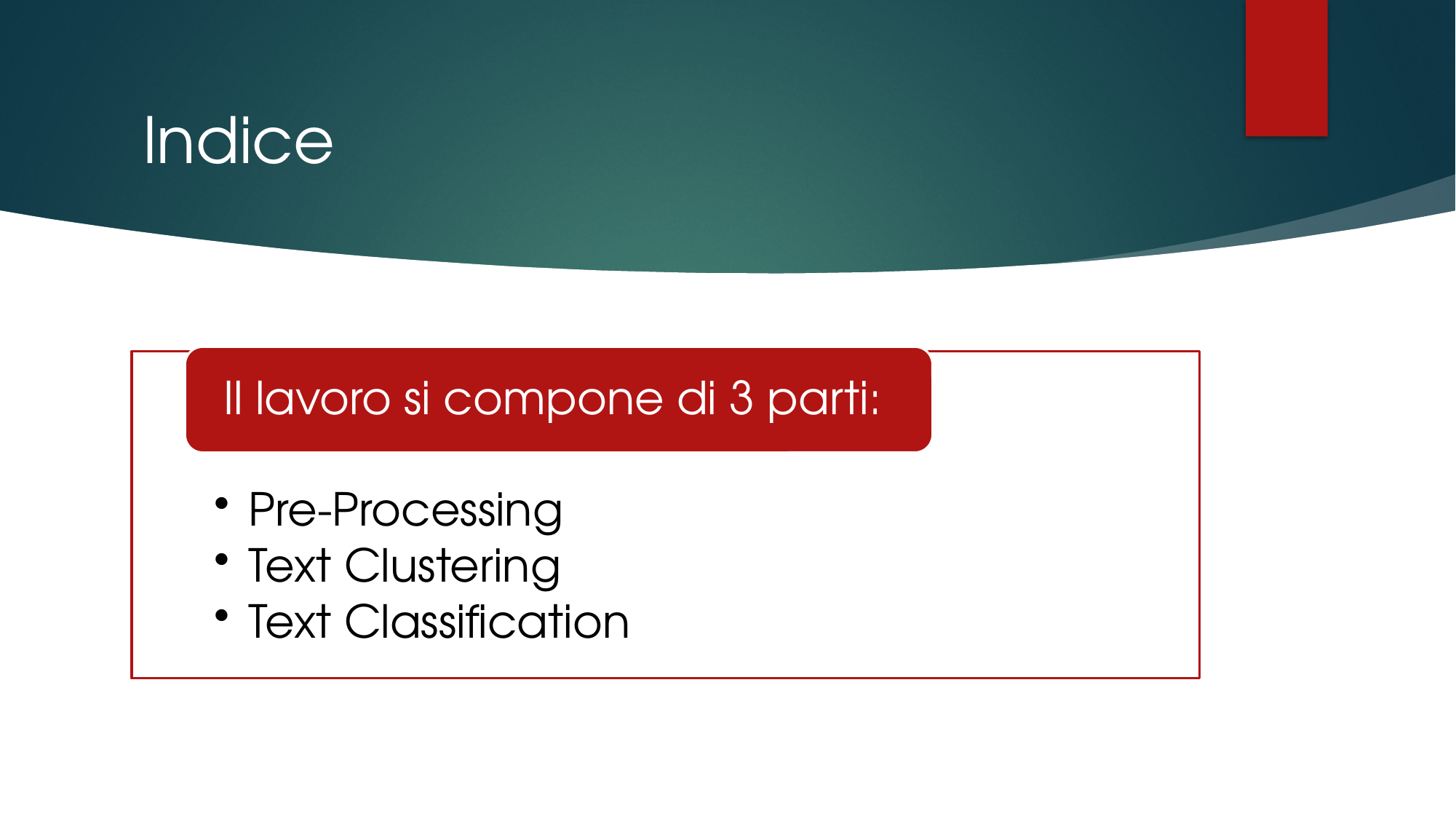

# Indice

Pre-Processing
Text Clustering
Text Classification
Il lavoro si compone di 3 parti: